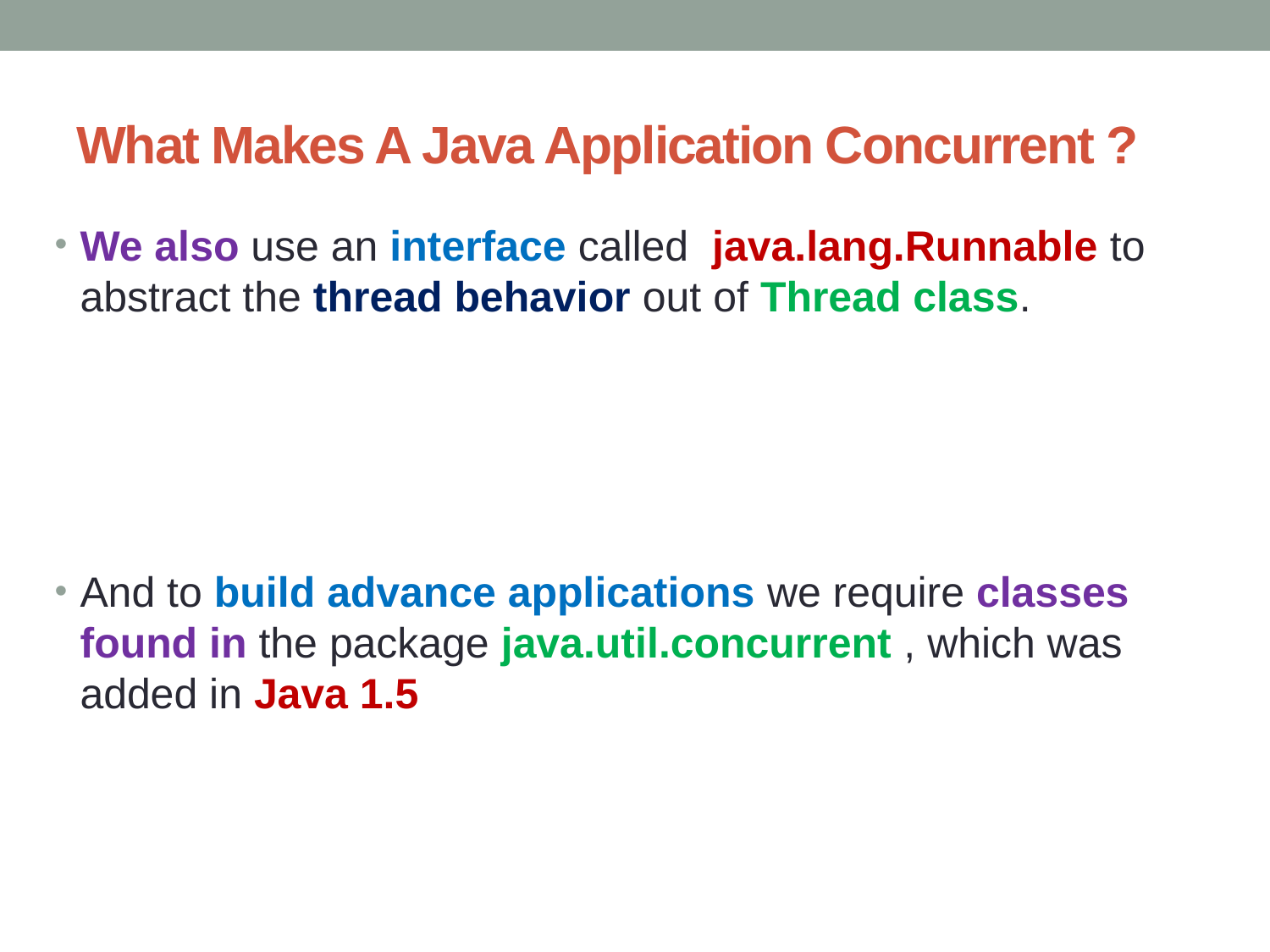

# What Makes A Java Application Concurrent ?
We also use an interface called  java.lang.Runnable to abstract the thread behavior out of Thread class.

And to build advance applications we require classes found in the package java.util.concurrent , which was added in Java 1.5